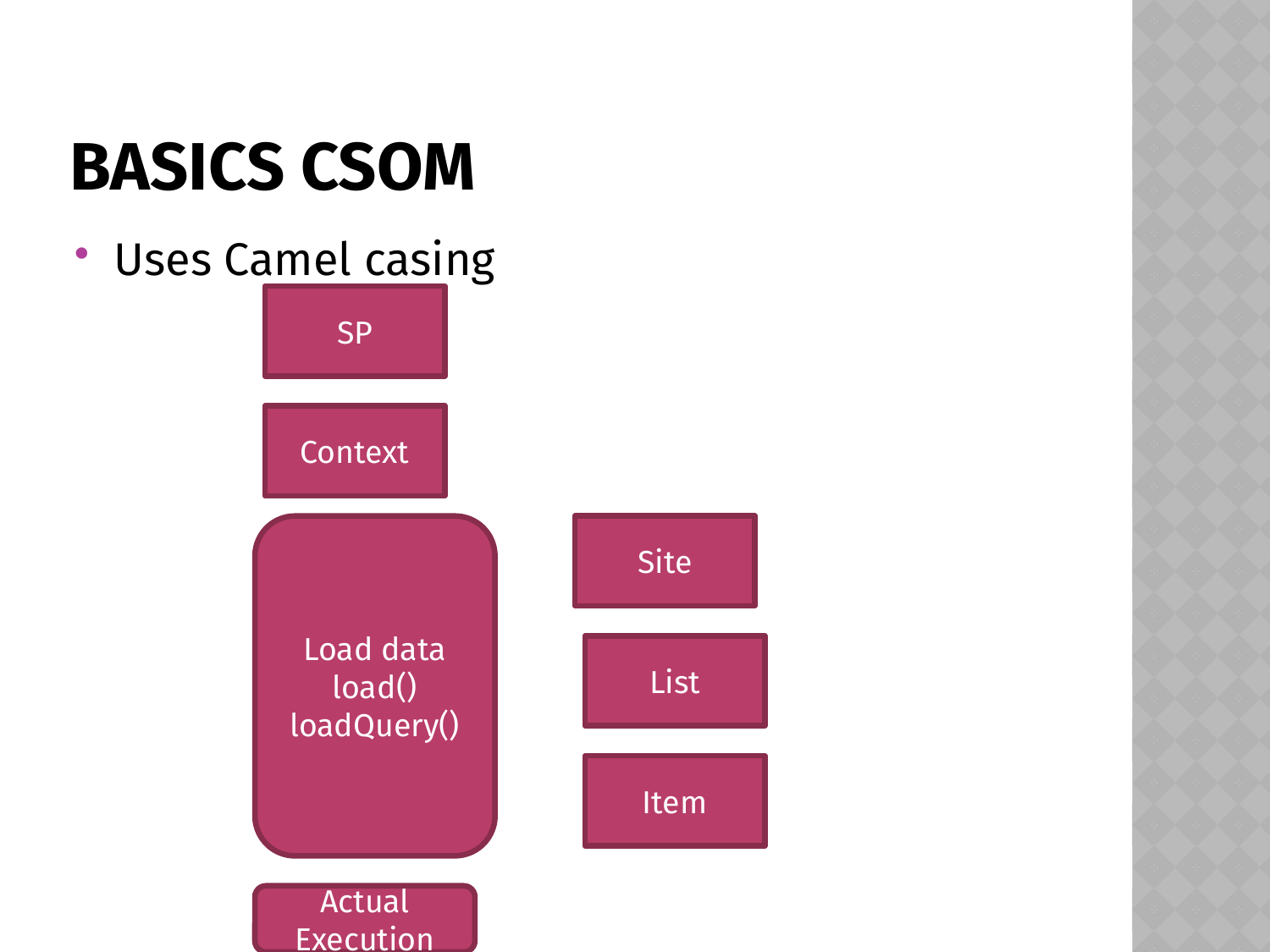

# Basics CSOM
Uses Camel casing

SP
Context
Load data
load()
loadQuery()
Site
List
Item
Actual Execution